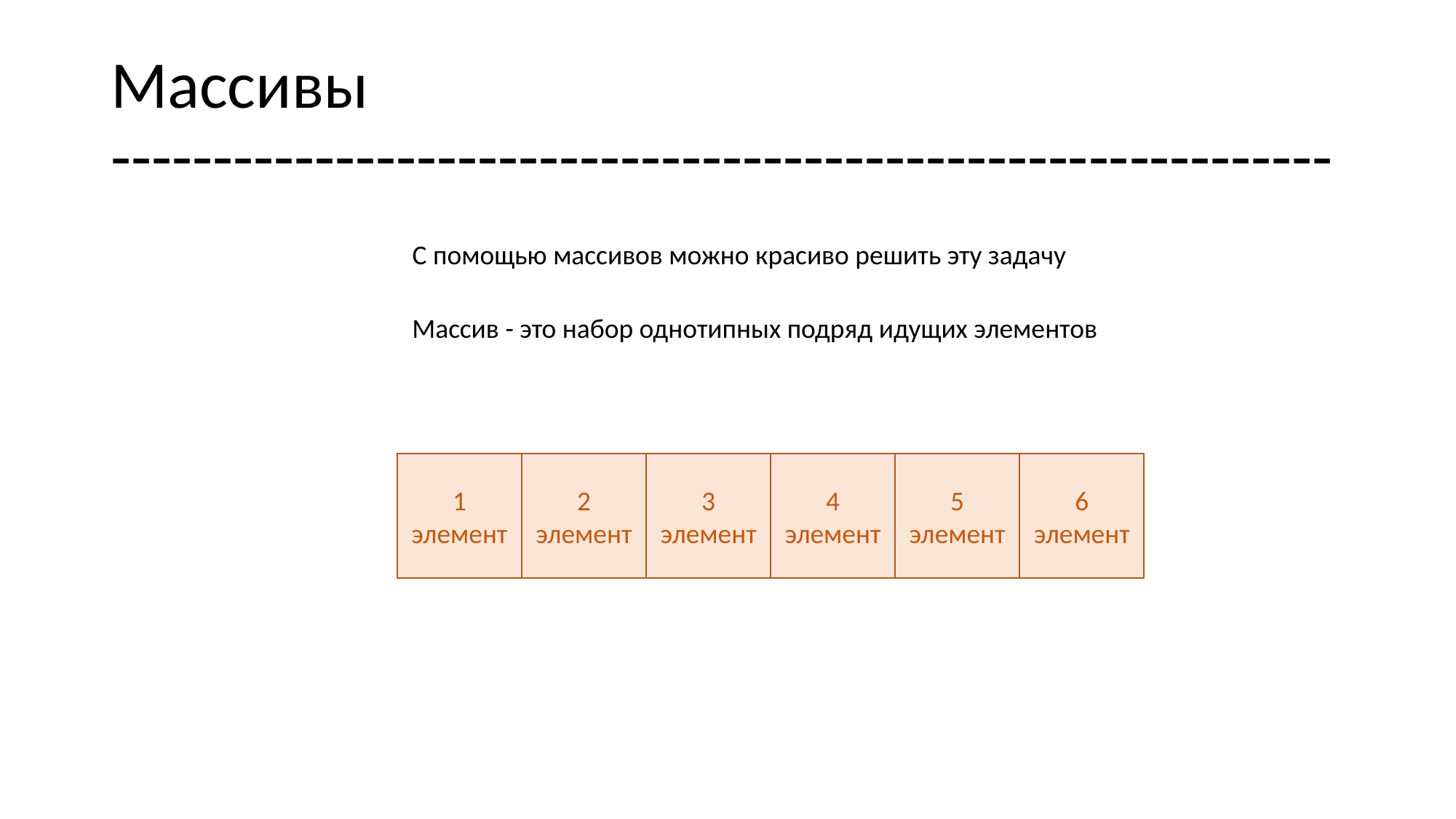

# Массивы ------------------------------------------------------------
С помощью массивов можно красиво решить эту задачу
Массив - это набор однотипных подряд идущих элементов
2 элемент
3
элемент
5 элемент
6 элемент
1 элемент
4 элемент